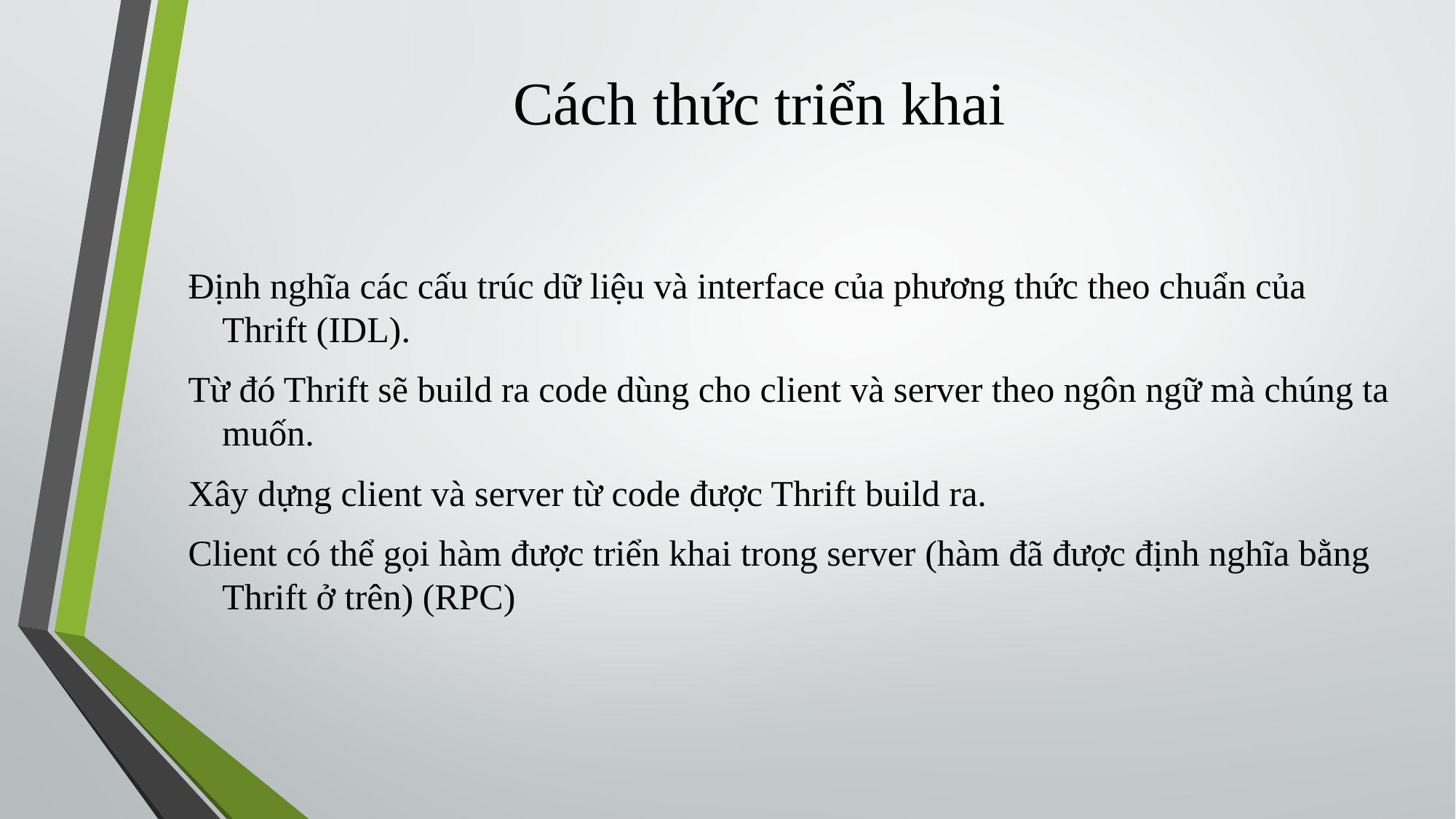

# Cách thức triển khai
Định nghĩa các cấu trúc dữ liệu và interface của phương thức theo chuẩn của Thrift (IDL).
Từ đó Thrift sẽ build ra code dùng cho client và server theo ngôn ngữ mà chúng ta muốn.
Xây dựng client và server từ code được Thrift build ra.
Client có thể gọi hàm được triển khai trong server (hàm đã được định nghĩa bằng Thrift ở trên) (RPC)